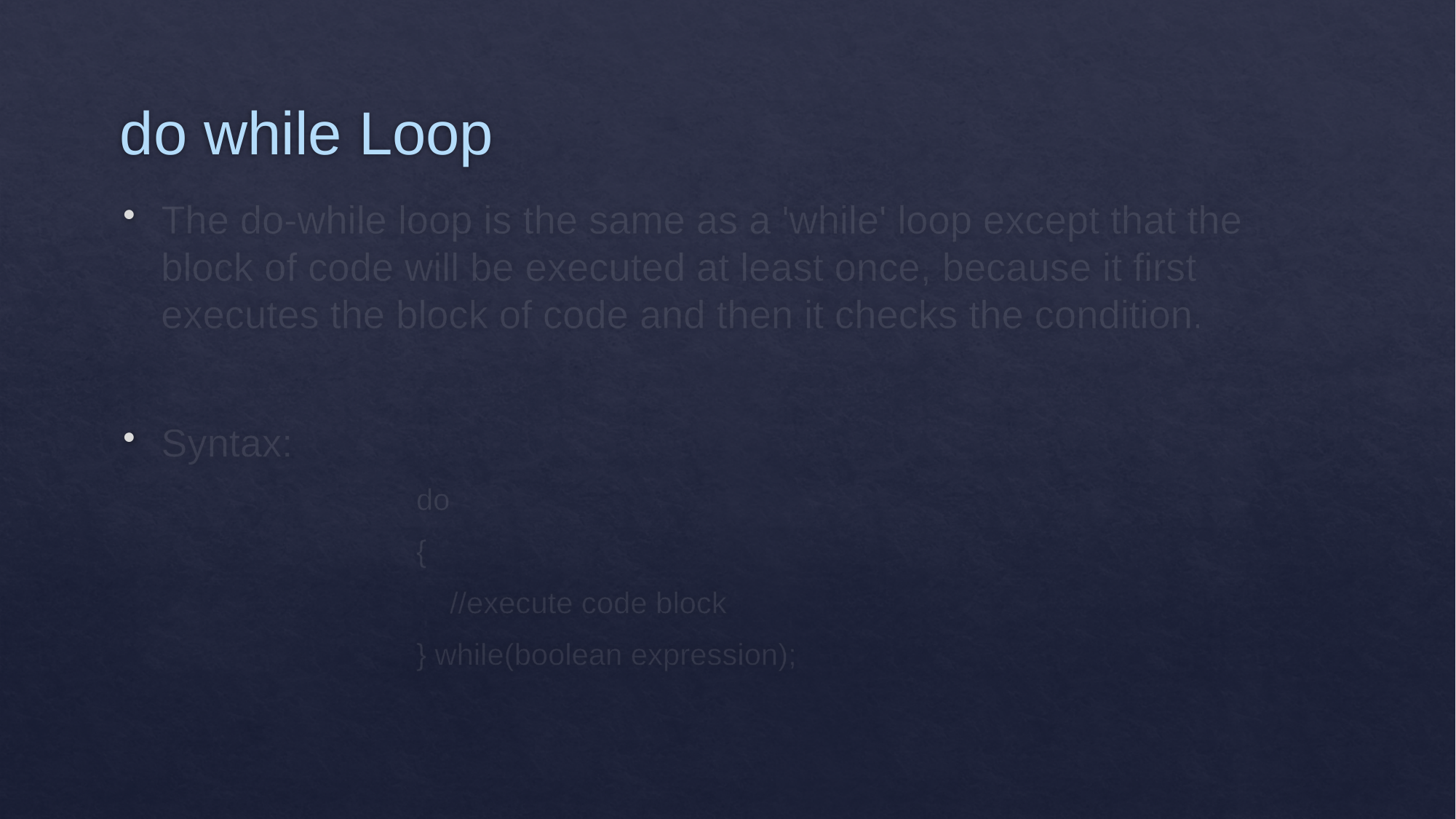

# do while Loop
The do-while loop is the same as a 'while' loop except that the block of code will be executed at least once, because it first executes the block of code and then it checks the condition.

Syntax:
do
{
    //execute code block
} while(boolean expression);